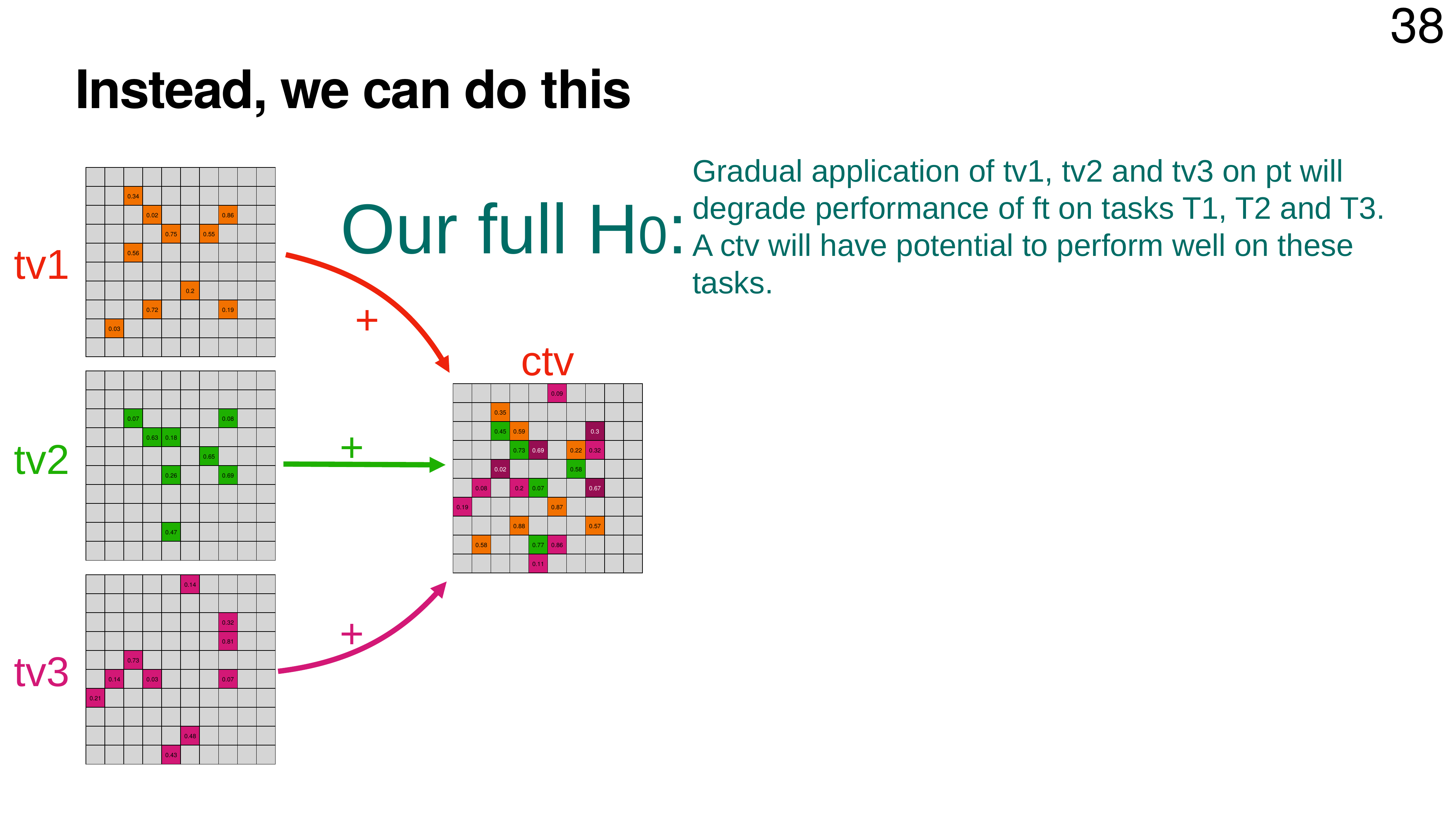

38
# Instead, we can do this
|  |  |  |  |  |  |  |  |  |  |
| --- | --- | --- | --- | --- | --- | --- | --- | --- | --- |
|  |  | 0.34 |  |  |  |  |  |  |  |
|  |  |  | 0.02 |  |  |  | 0.86 |  |  |
|  |  |  |  | 0.75 |  | 0.55 |  |  |  |
|  |  | 0.56 |  |  |  |  |  |  |  |
|  |  |  |  |  |  |  |  |  |  |
|  |  |  |  |  | 0.2 |  |  |  |  |
|  |  |  | 0.72 |  |  |  | 0.19 |  |  |
|  | 0.03 |  |  |  |  |  |  |  |  |
|  |  |  |  |  |  |  |  |  |  |
Gradual application of tv1, tv2 and tv3 on pt will degrade performance of ft on tasks T1, T2 and T3. A ctv will have potential to perform well on these tasks.
Our full H0:
tv1

+
ctv
|  |  |  |  |  |  |  |  |  |  |
| --- | --- | --- | --- | --- | --- | --- | --- | --- | --- |
|  |  |  |  |  |  |  |  |  |  |
|  |  | 0.07 |  |  |  |  | 0.08 |  |  |
|  |  |  | 0.63 | 0.18 |  |  |  |  |  |
|  |  |  |  |  |  | 0.65 |  |  |  |
|  |  |  |  | 0.26 |  |  | 0.69 |  |  |
|  |  |  |  |  |  |  |  |  |  |
|  |  |  |  |  |  |  |  |  |  |
|  |  |  |  | 0.47 |  |  |  |  |  |
|  |  |  |  |  |  |  |  |  |  |
|  |  |  |  |  | 0.09 |  |  |  |  |
| --- | --- | --- | --- | --- | --- | --- | --- | --- | --- |
|  |  | 0.35 |  |  |  |  |  |  |  |
|  |  | 0.45 | 0.59 |  |  |  | 0.3 |  |  |
|  |  |  | 0.73 | 0.69 |  | 0.22 | 0.32 |  |  |
|  |  | 0.02 |  |  |  | 0.58 |  |  |  |
|  | 0.08 |  | 0.2 | 0.07 |  |  | 0.67 |  |  |
| 0.19 |  |  |  |  | 0.87 |  |  |  |  |
|  |  |  | 0.88 |  |  |  | 0.57 |  |  |
|  | 0.58 |  |  | 0.77 | 0.86 |  |  |  |  |
|  |  |  |  | 0.11 |  |  |  |  |  |
+
tv2

|  |  |  |  |  | 0.14 |  |  |  |  |
| --- | --- | --- | --- | --- | --- | --- | --- | --- | --- |
|  |  |  |  |  |  |  |  |  |  |
|  |  |  |  |  |  |  | 0.32 |  |  |
|  |  |  |  |  |  |  | 0.81 |  |  |
|  |  | 0.73 |  |  |  |  |  |  |  |
|  | 0.14 |  | 0.03 |  |  |  | 0.07 |  |  |
| 0.21 |  |  |  |  |  |  |  |  |  |
|  |  |  |  |  |  |  |  |  |  |
|  |  |  |  |  | 0.48 |  |  |  |  |
|  |  |  |  | 0.43 |  |  |  |  |  |

+
tv3